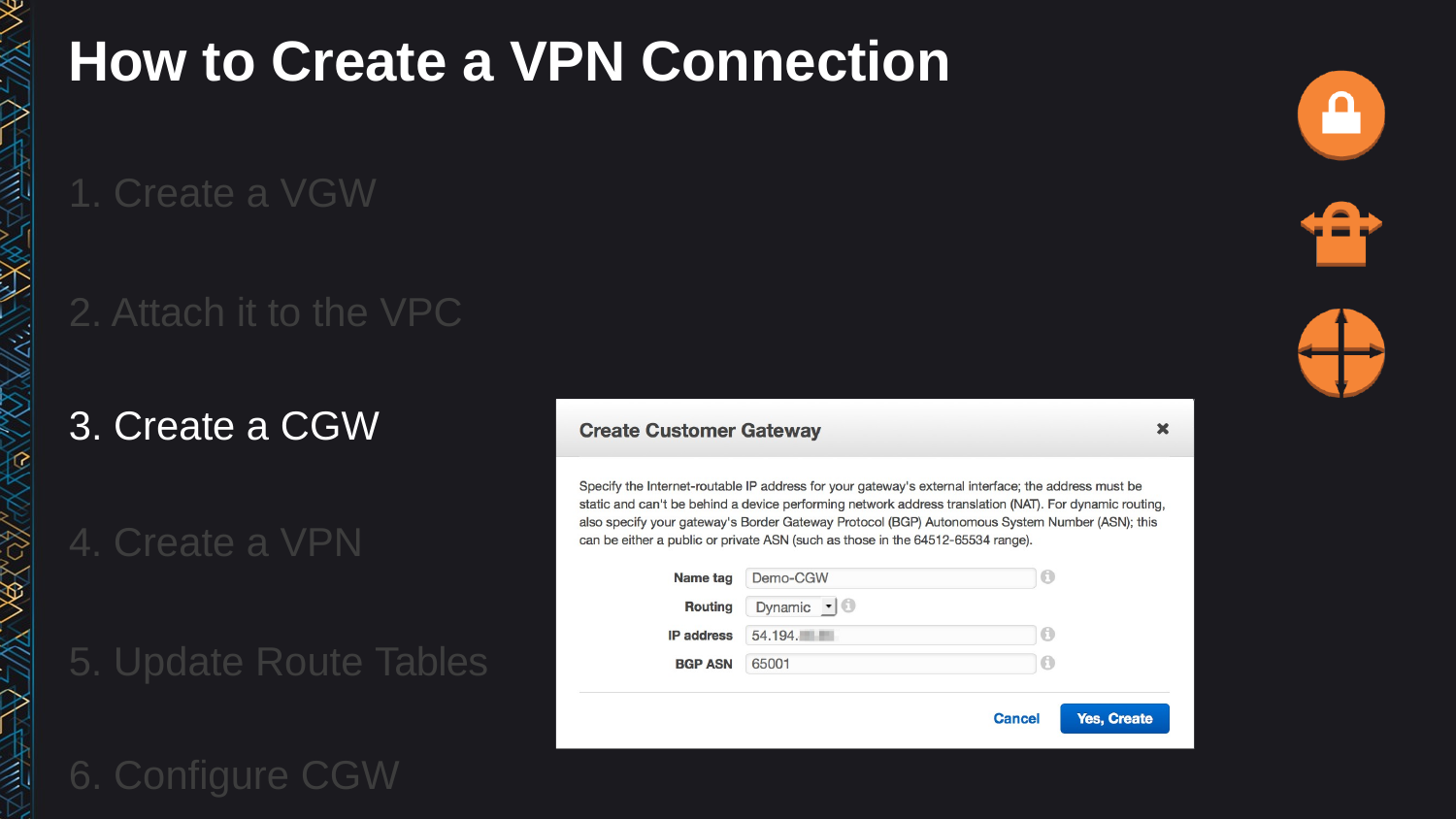

# How to Create a VPN Connection

Create a VGW

Attach it to the VPC
3. Create a CGW

Create a VPN

Update Route Tables
6. Configure CGW